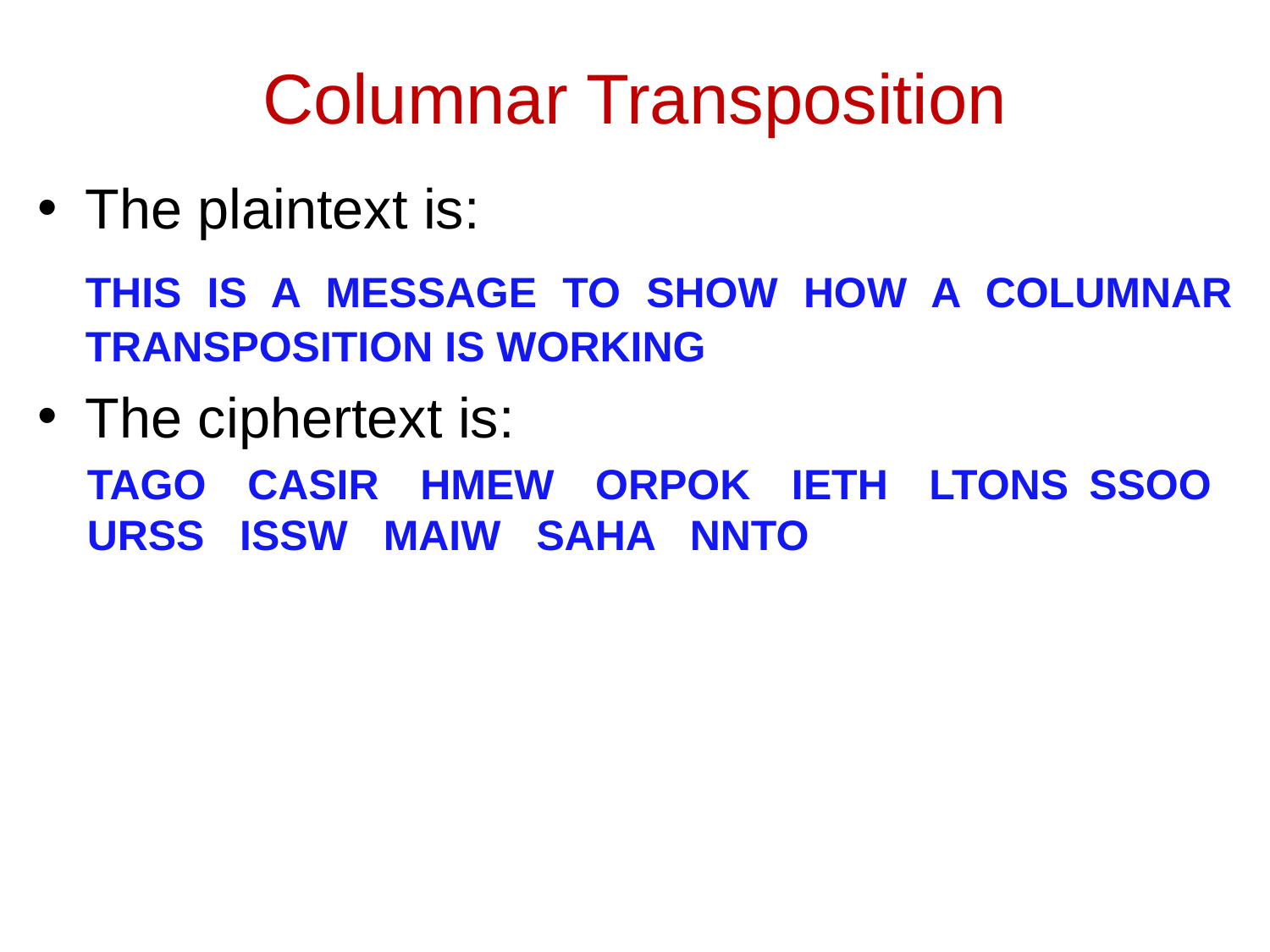

# Columnar Transposition
The plaintext is:
	THIS IS A MESSAGE TO SHOW HOW A COLUMNAR TRANSPOSITION IS WORKING
The ciphertext is:
TAGO  CASIR  HMEW  ORPOK  IETH  LTONS SSOO  URSS   ISSW   MAIW   SAHA   NNTO